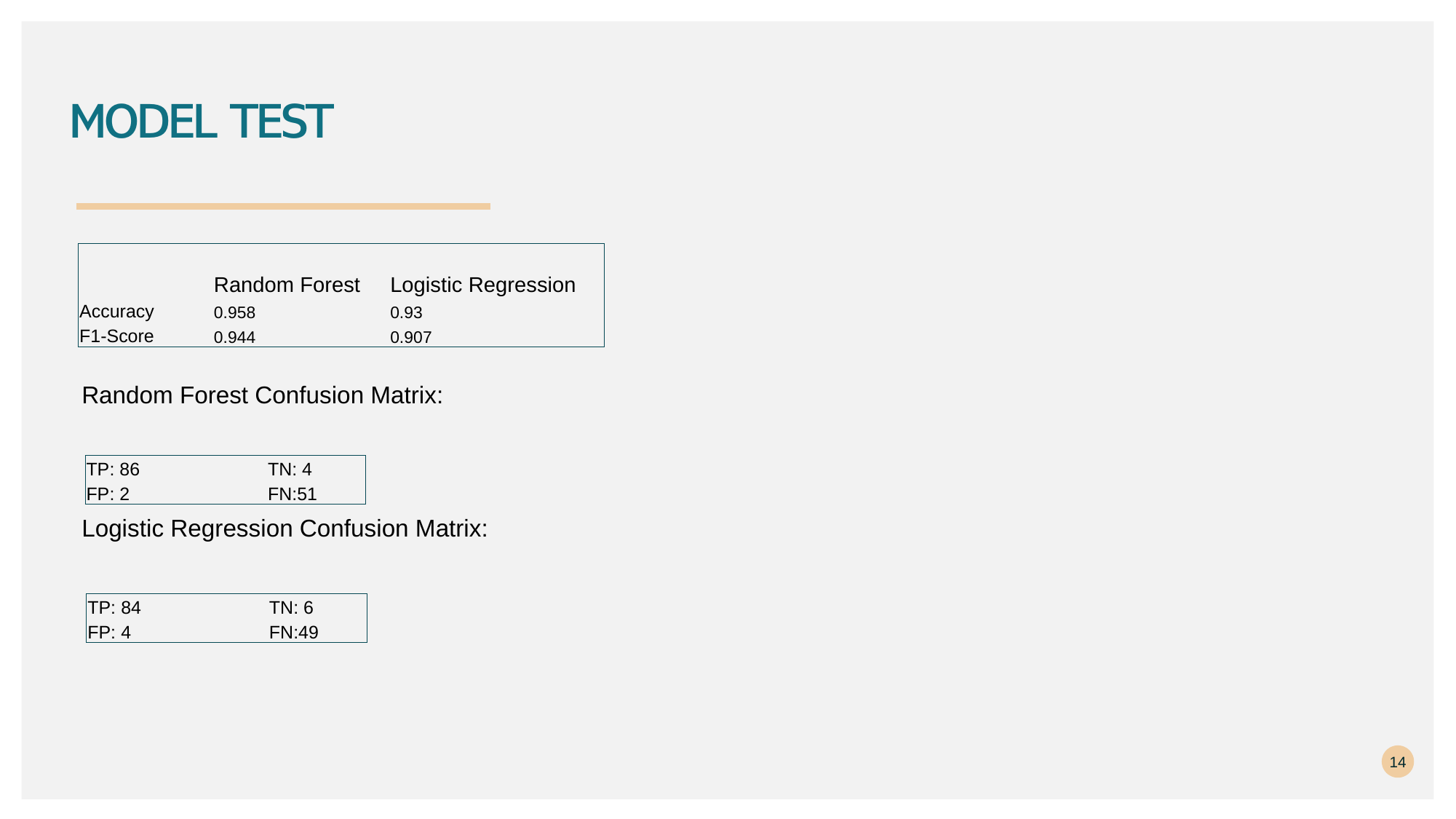

# Model Test

Random Forest Confusion Matrix:

Logistic Regression Confusion Matrix:

|  | Random Forest | Logistic Regression |
| --- | --- | --- |
| Accuracy | 0.958 | 0.93 |
| F1-Score | 0.944 | 0.907 |
| TP: 86 | TN: 4 |
| --- | --- |
| FP: 2 | FN:51 |
| TP: 84 | TN: 6 |
| --- | --- |
| FP: 4 | FN:49 |
14